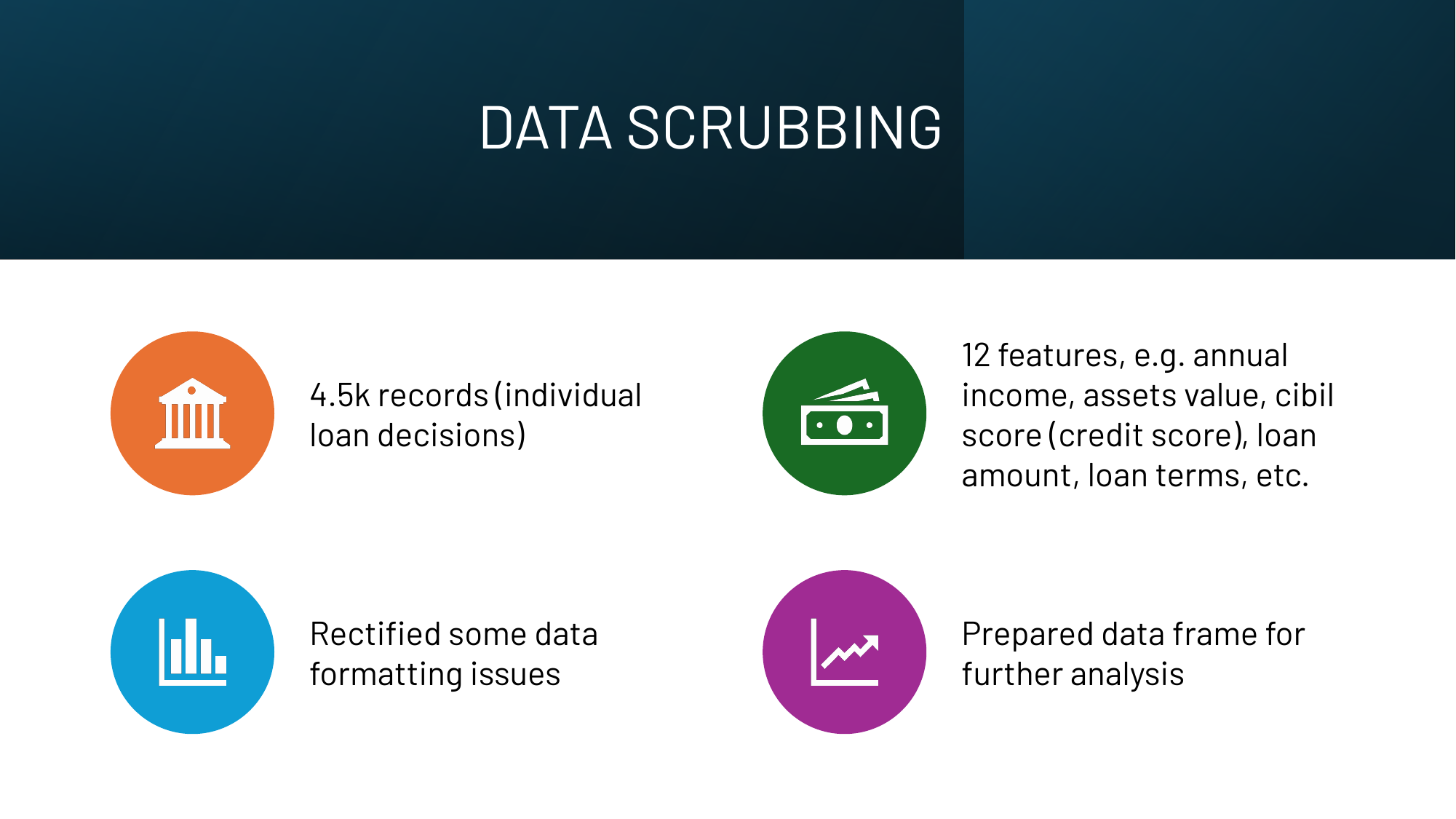

# DATA SCRUBBING
4.5k records (individual loan decisions)
12 features, e.g. annual income, assets value, cibil score (credit score), loan amount, loan terms, etc.
Rectified some data formatting issues
Prepared data frame for further analysis